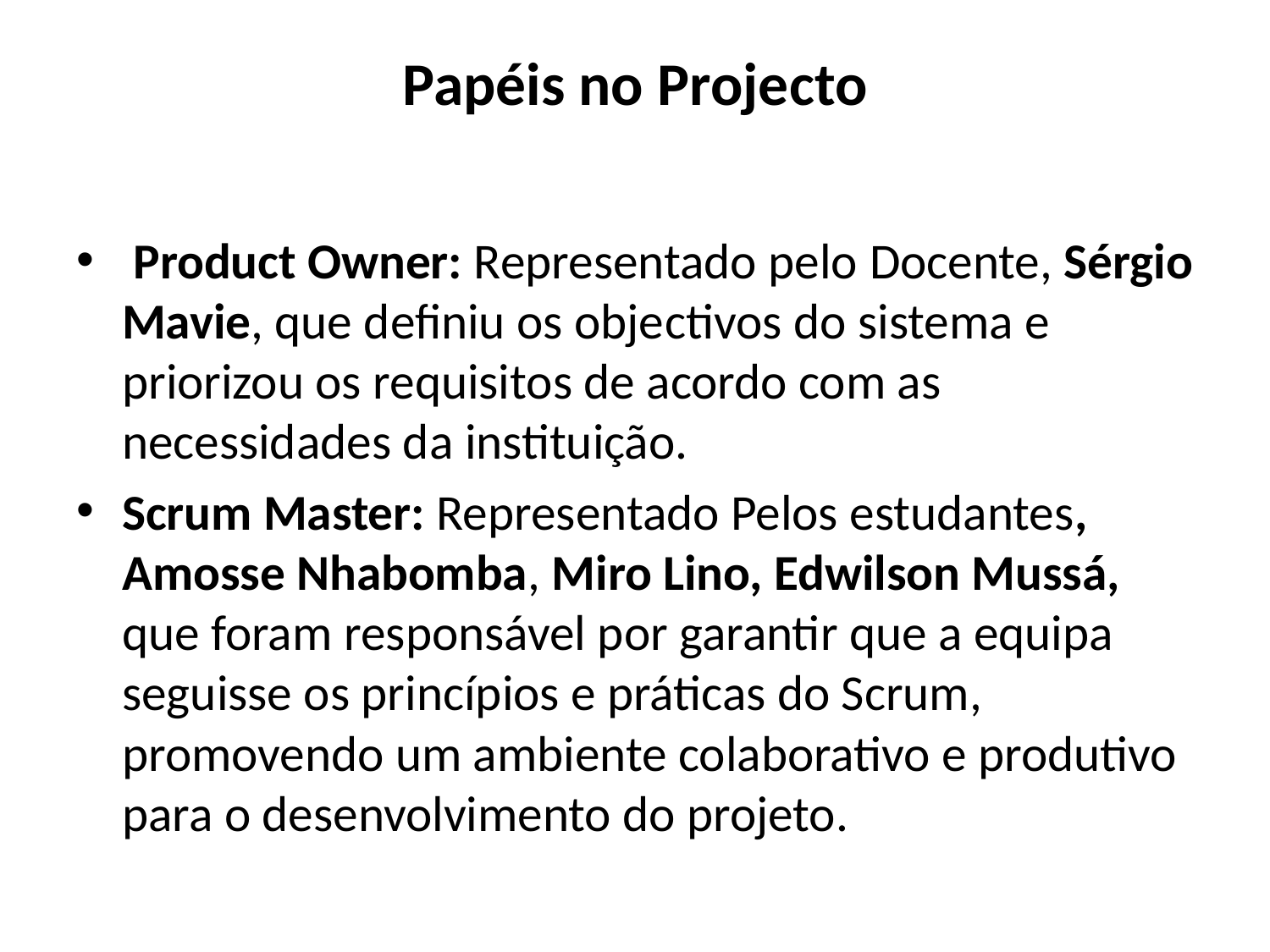

# Papéis no Projecto
 Product Owner: Representado pelo Docente, Sérgio Mavie, que definiu os objectivos do sistema e priorizou os requisitos de acordo com as necessidades da instituição.
Scrum Master: Representado Pelos estudantes, Amosse Nhabomba, Miro Lino, Edwilson Mussá, que foram responsável por garantir que a equipa seguisse os princípios e práticas do Scrum, promovendo um ambiente colaborativo e produtivo para o desenvolvimento do projeto.